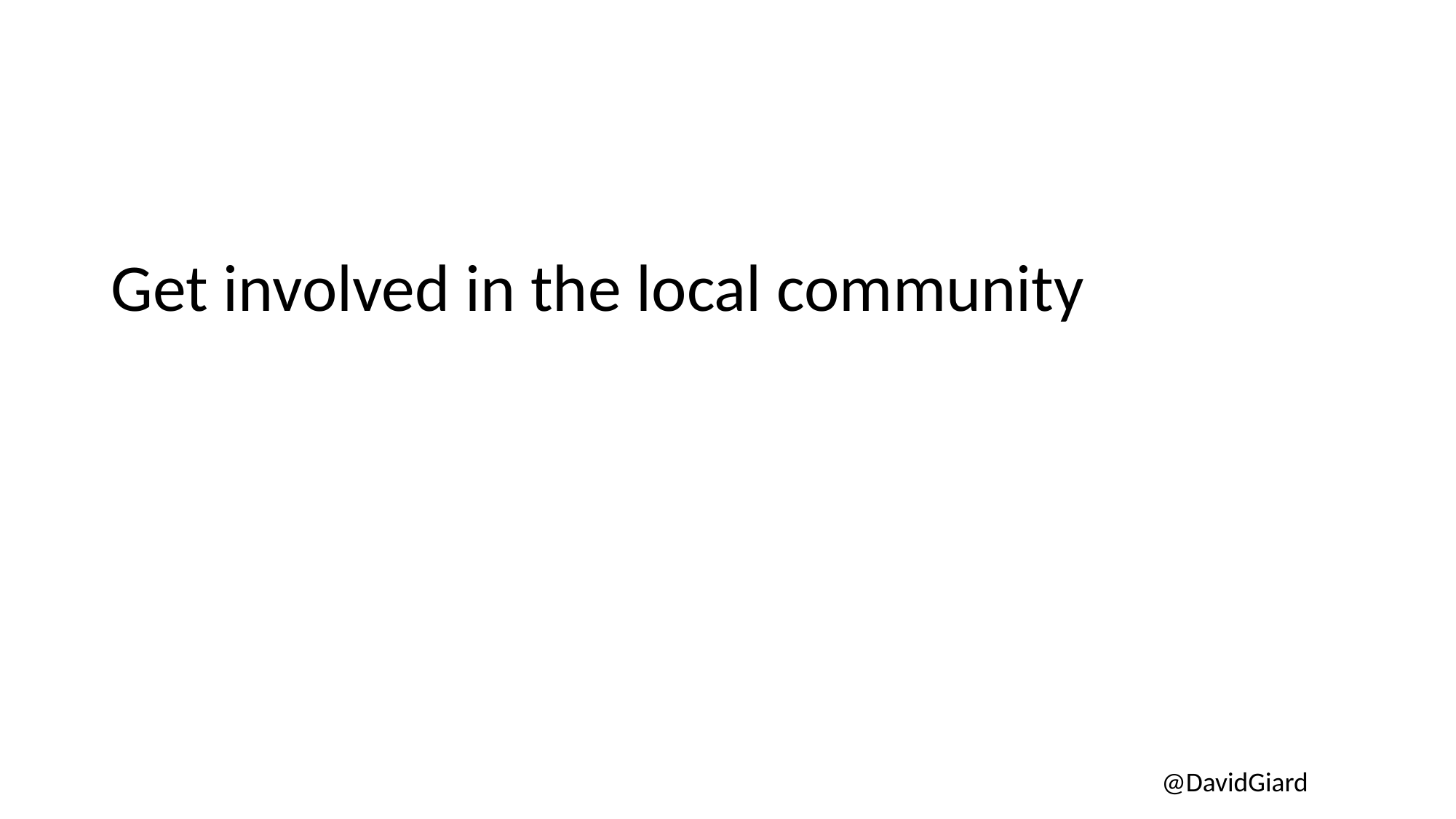

# Get involved in the local community